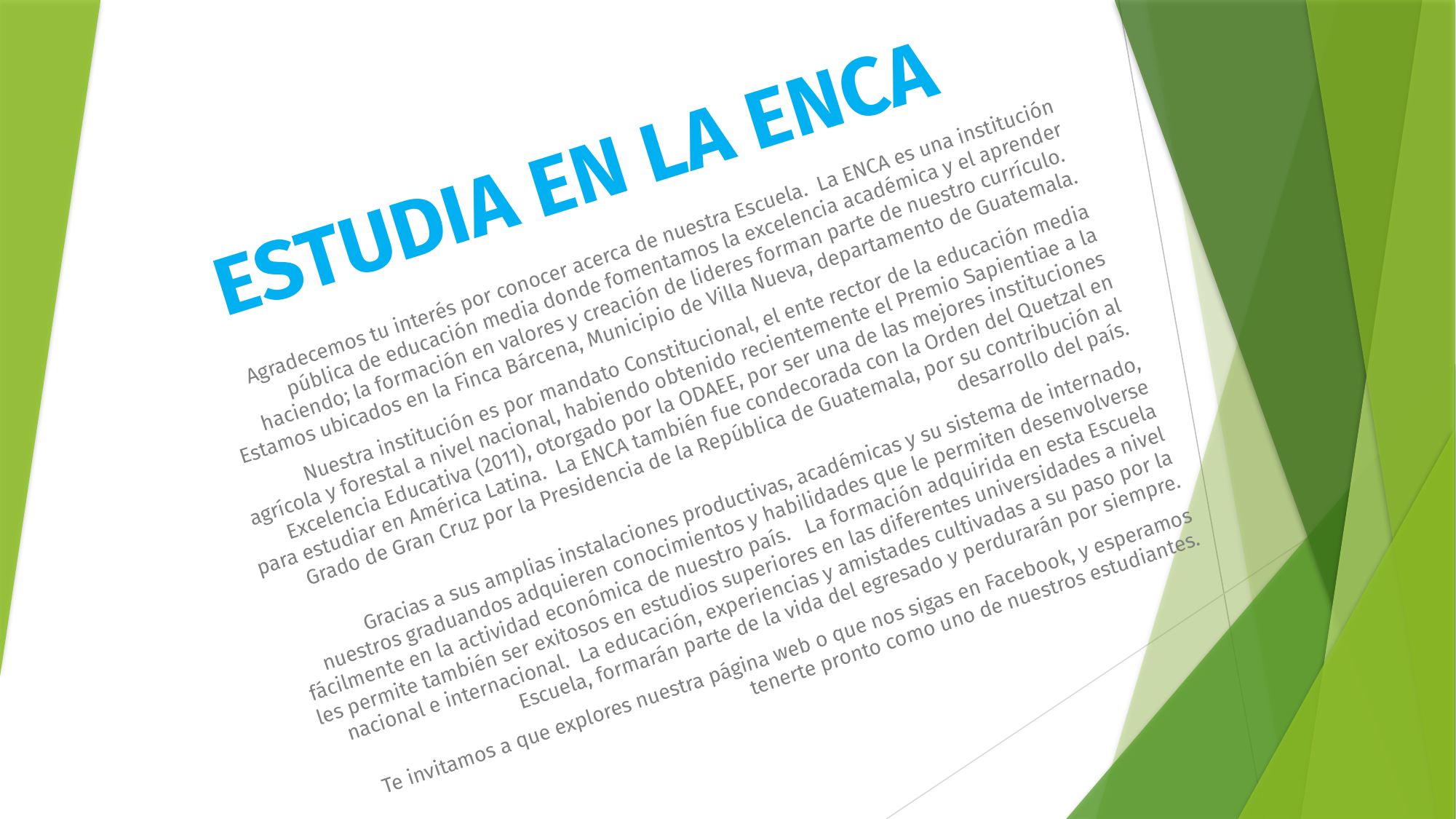

ESTUDIA EN LA ENCA
    Agradecemos tu interés por conocer acerca de nuestra Escuela.  La ENCA es una institución pública de educación media donde fomentamos la excelencia académica y el aprender haciendo; la formación en valores y creación de lideres forman parte de nuestro currículo.  Estamos ubicados en la Finca Bárcena, Municipio de Villa Nueva, departamento de Guatemala.
    Nuestra institución es por mandato Constitucional, el ente rector de la educación media agrícola y forestal a nivel nacional, habiendo obtenido recientemente el Premio Sapientiae a la Excelencia Educativa (2011), otorgado por la ODAEE, por ser una de las mejores instituciones para estudiar en América Latina.  La ENCA también fue condecorada con la Orden del Quetzal en Grado de Gran Cruz por la Presidencia de la República de Guatemala, por su contribución al desarrollo del país.
    Gracias a sus amplias instalaciones productivas, académicas y su sistema de internado, nuestros graduandos adquieren conocimientos y habilidades que le permiten desenvolverse fácilmente en la actividad económica de nuestro país.   La formación adquirida en esta Escuela les permite también ser exitosos en estudios superiores en las diferentes universidades a nivel nacional e internacional.  La educación, experiencias y amistades cultivadas a su paso por la Escuela, formarán parte de la vida del egresado y perdurarán por siempre.
    Te invitamos a que explores nuestra página web o que nos sigas en Facebook, y esperamos tenerte pronto como uno de nuestros estudiantes.